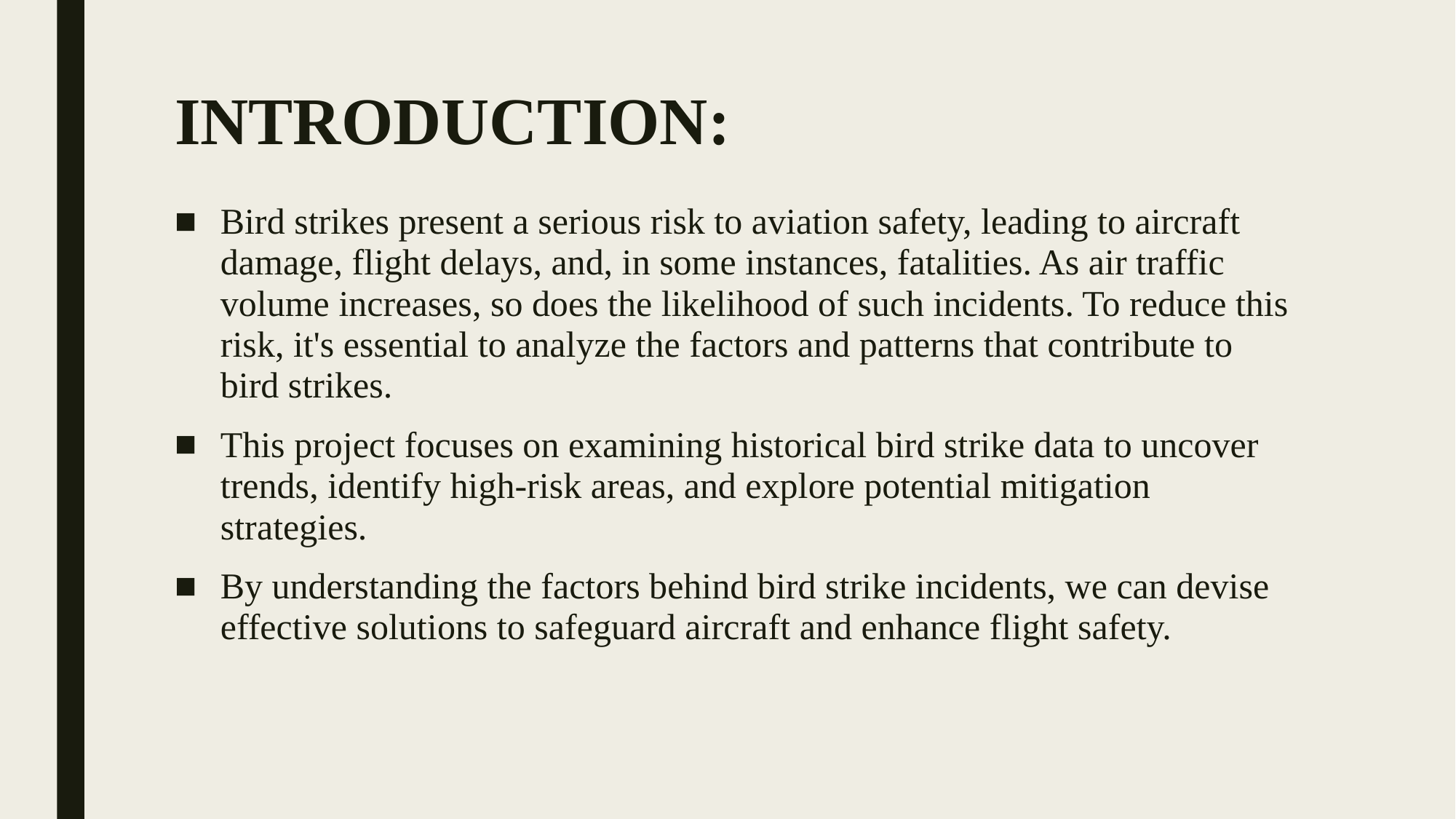

# INTRODUCTION:
Bird strikes present a serious risk to aviation safety, leading to aircraft damage, flight delays, and, in some instances, fatalities. As air traffic volume increases, so does the likelihood of such incidents. To reduce this risk, it's essential to analyze the factors and patterns that contribute to bird strikes.
This project focuses on examining historical bird strike data to uncover trends, identify high-risk areas, and explore potential mitigation strategies.
By understanding the factors behind bird strike incidents, we can devise effective solutions to safeguard aircraft and enhance flight safety.